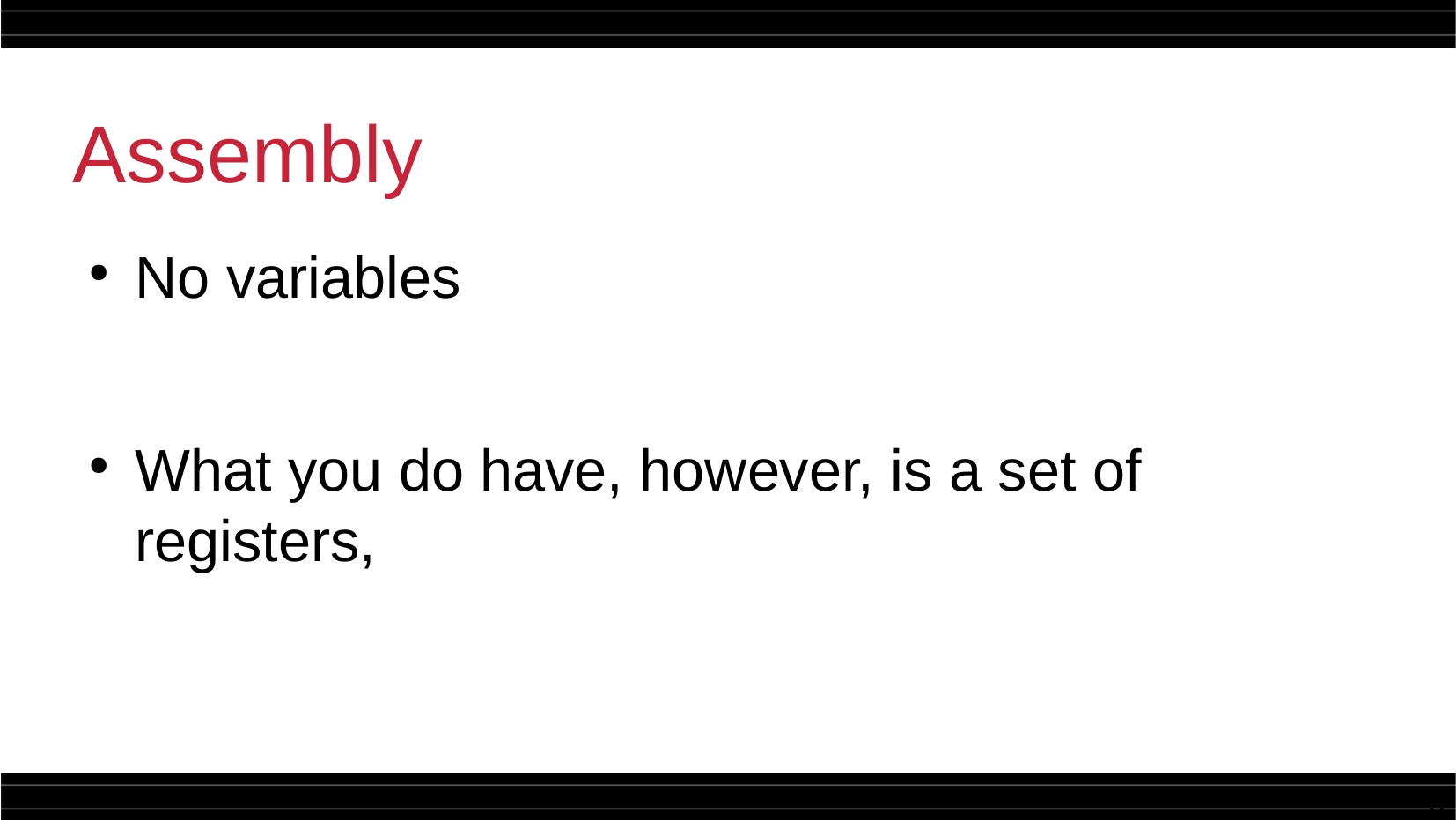

Assembly
No variables

What you do have, however, is a set of registers,